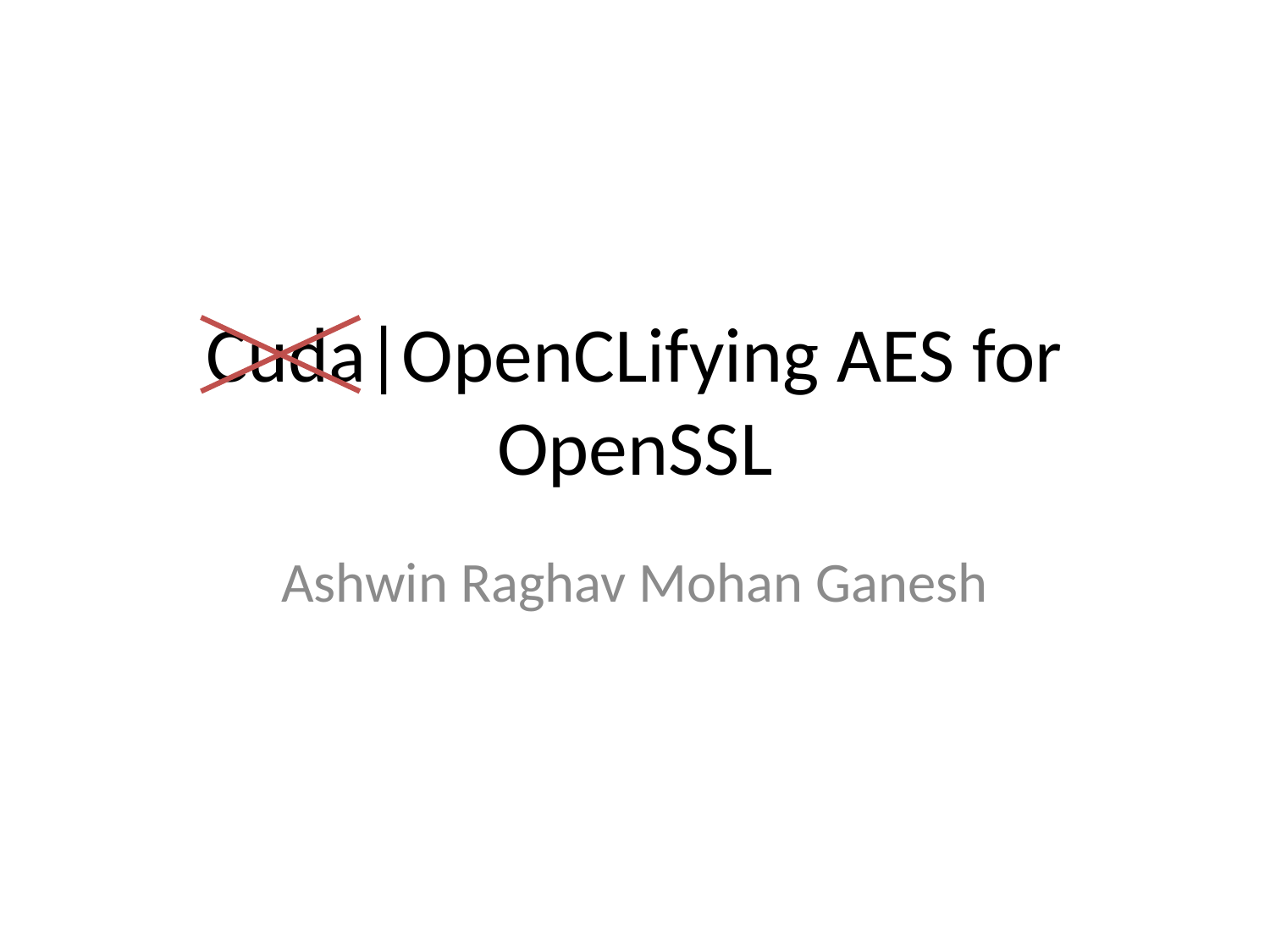

# Cuda|OpenCLifying AES for OpenSSL
Ashwin Raghav Mohan Ganesh